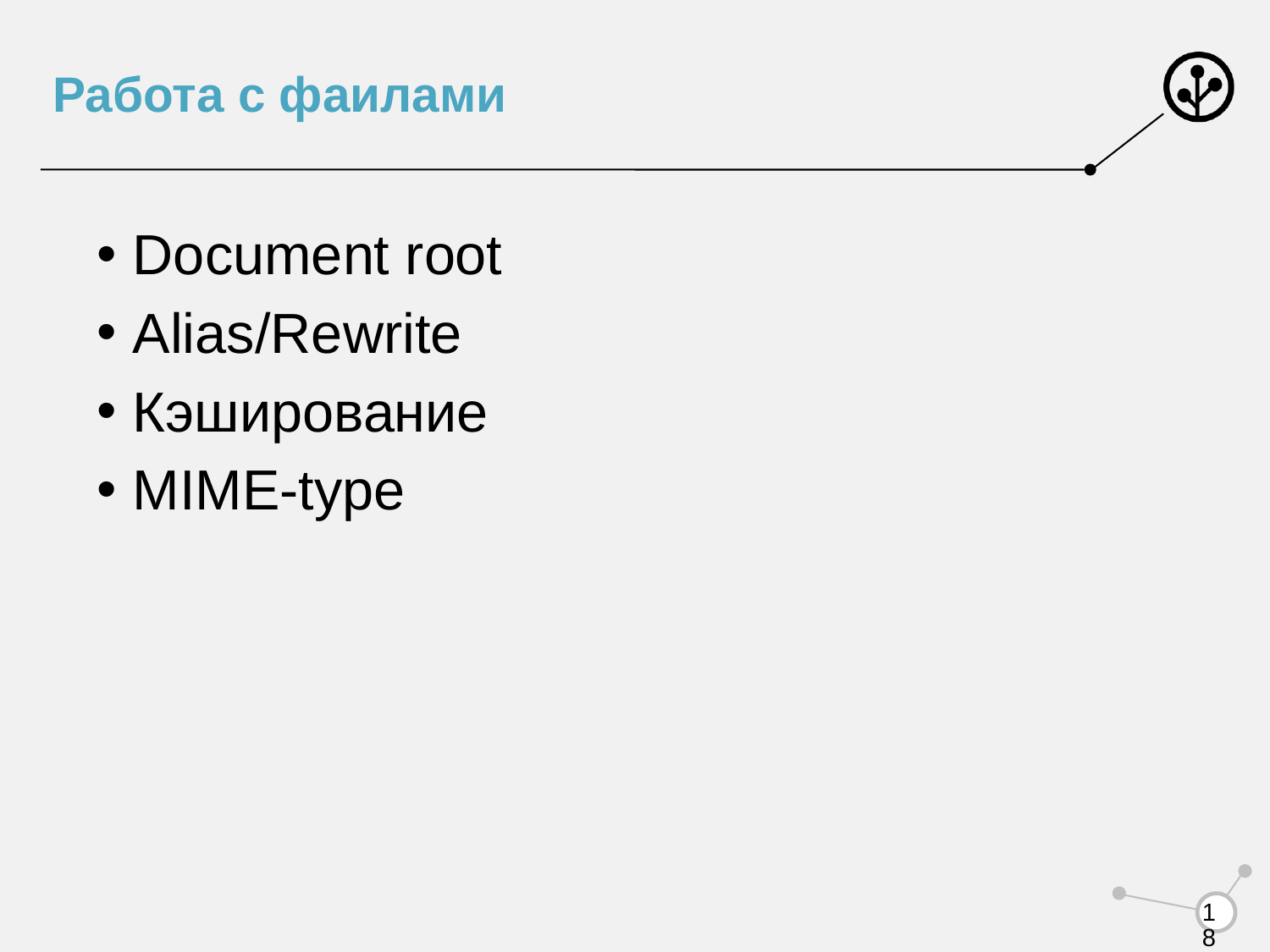

# Работа с фаилами
 Document root
 Alias/Rewrite
 Кэширование
 MIME-type

18